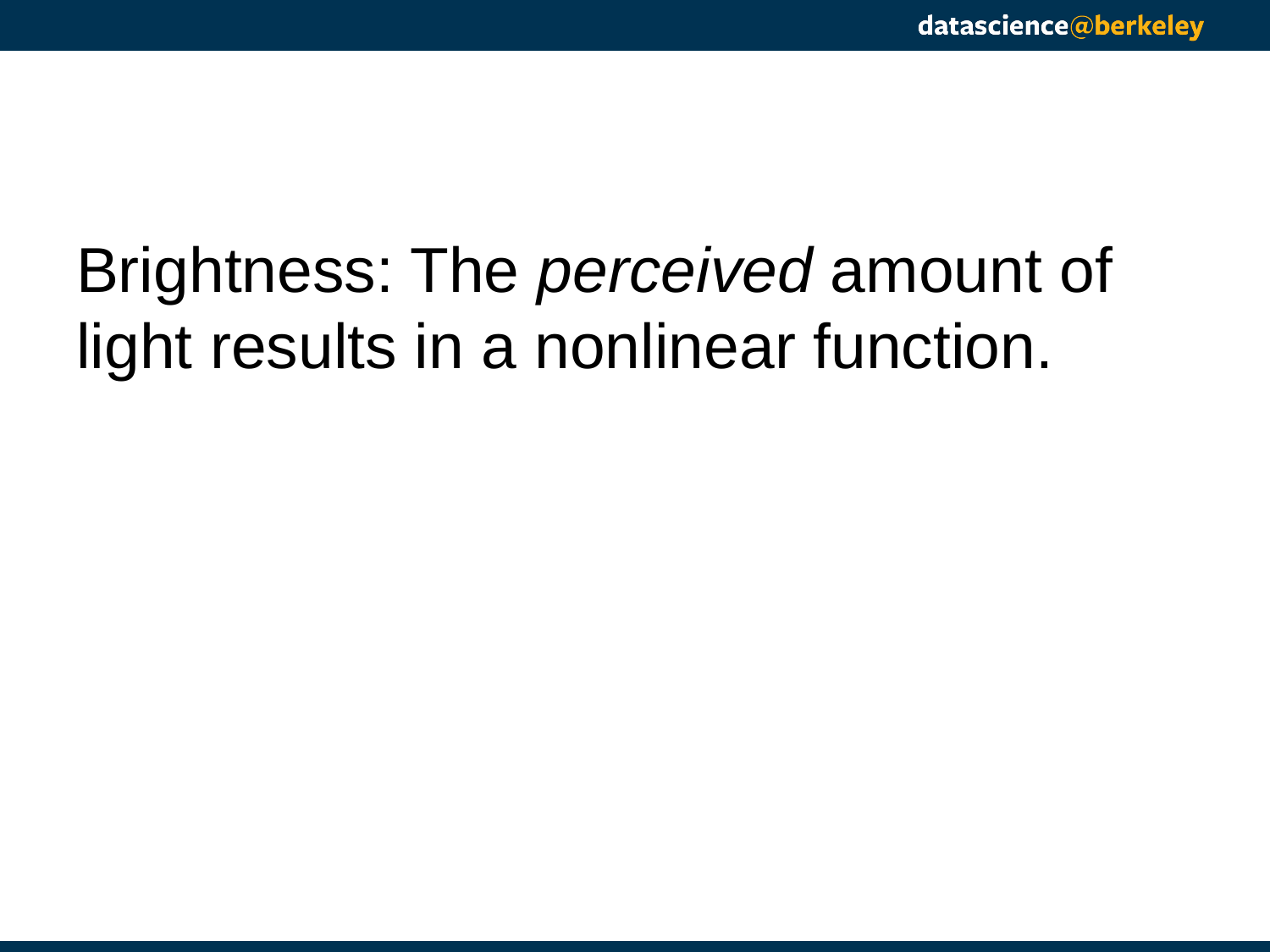

Brightness: The perceived amount of light results in a nonlinear function.